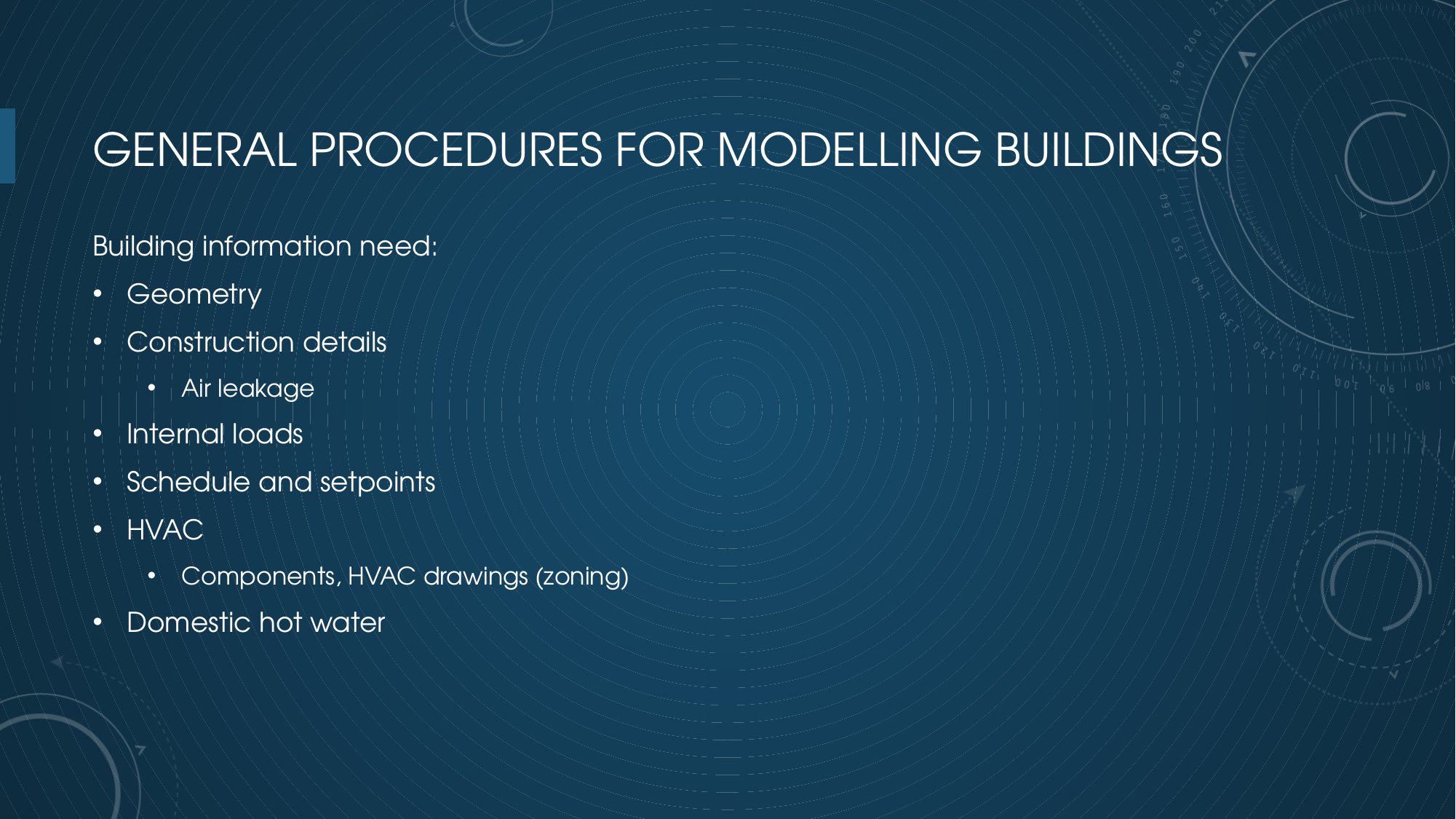

# General procedures for modelling buildings
Building information need:
Geometry
Construction details
Air leakage
Internal loads
Schedule and setpoints
HVAC
Components, HVAC drawings (zoning)
Domestic hot water